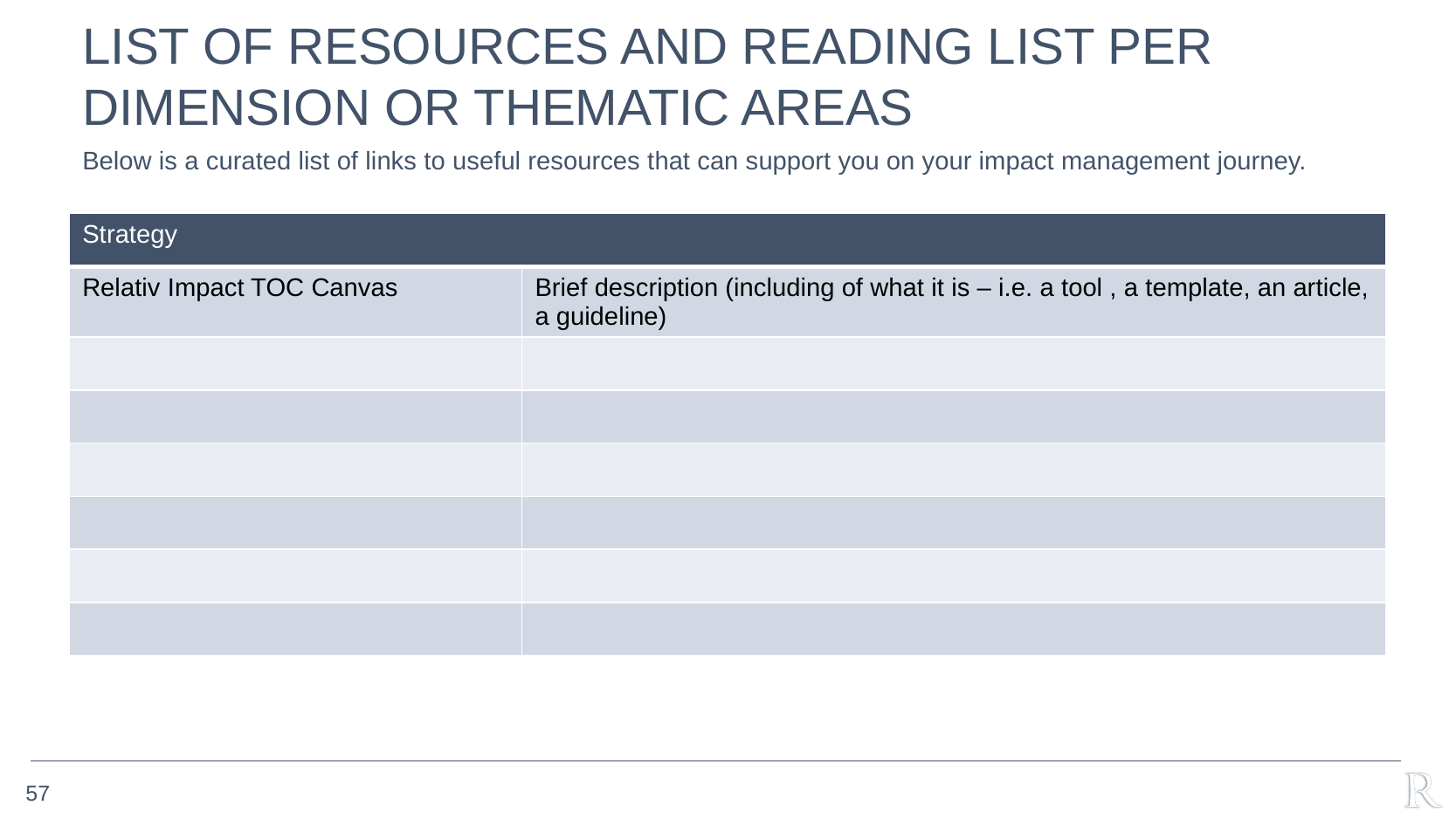

# List of resources and reading list per dimension or thematic areas
Below is a curated list of links to useful resources that can support you on your impact management journey.
| Strategy |  |
| --- | --- |
| Relativ Impact TOC Canvas | Brief description (including of what it is – i.e. a tool , a template, an article, a guideline) |
|  |  |
|  |  |
|  |  |
|  |  |
|  |  |
|  |  |
57